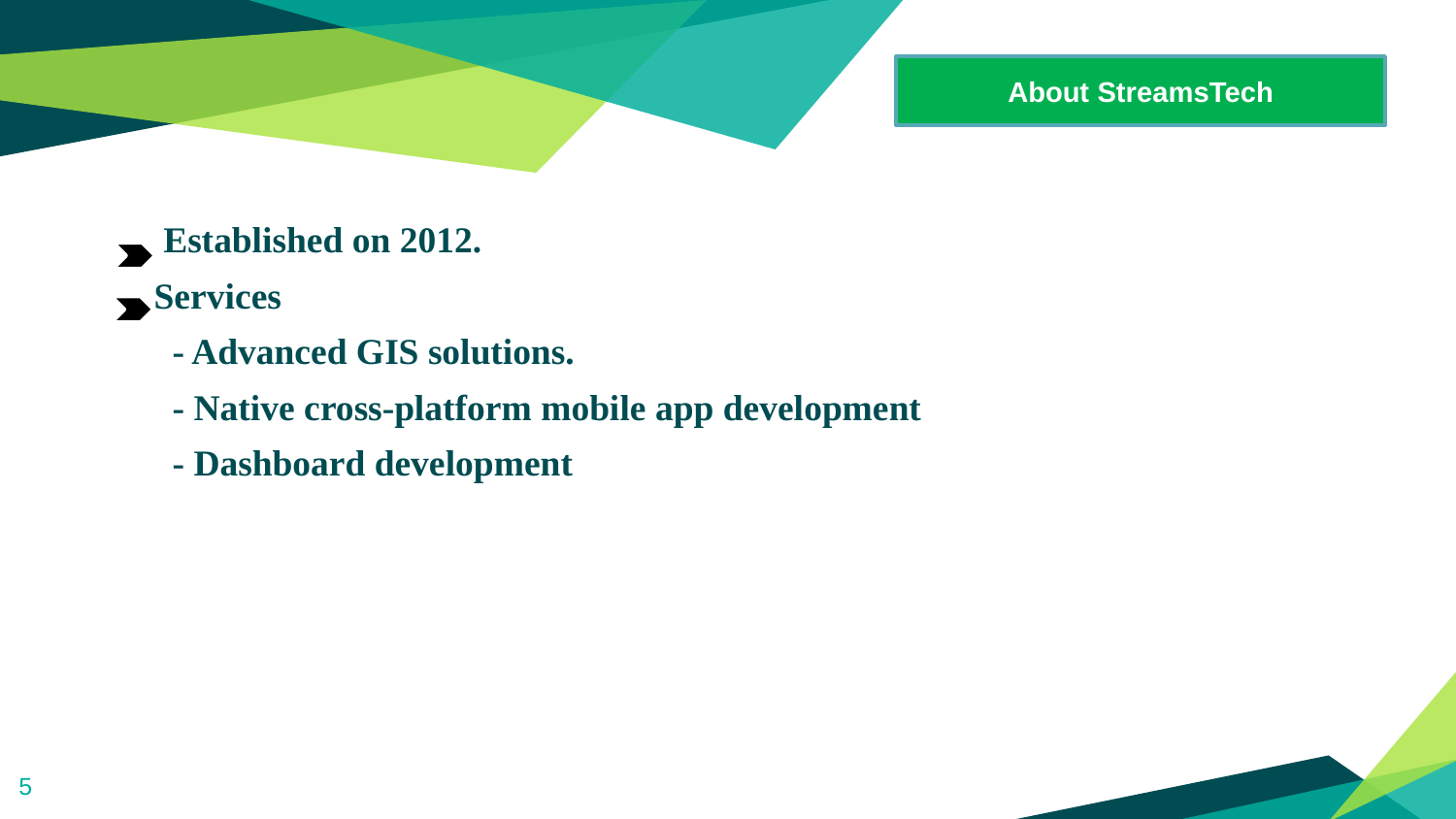

About StreamsTech
   Established on 2012.
  Services
    - Advanced GIS solutions.
    - Native cross-platform mobile app development
    - Dashboard development

5